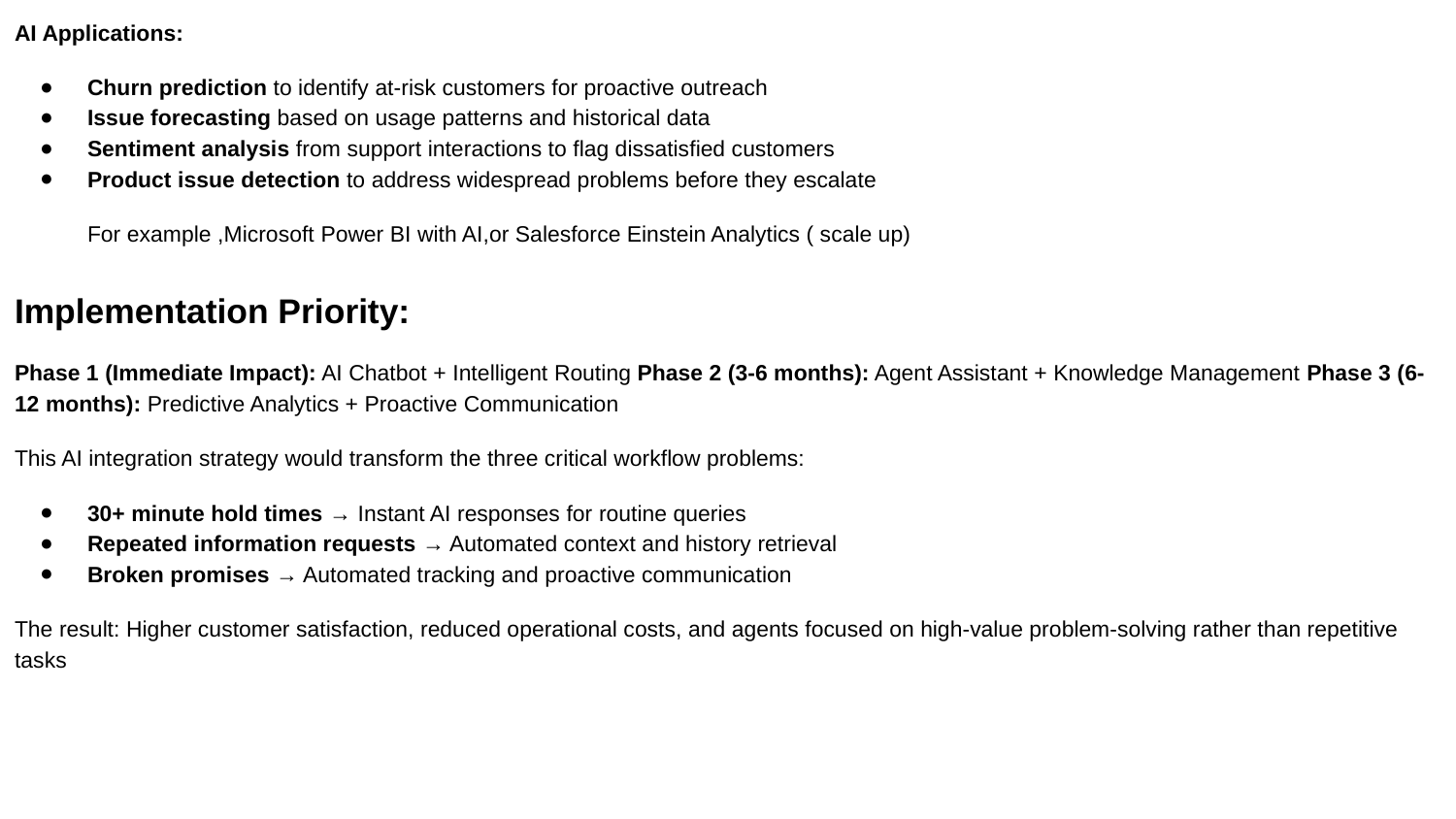

AI Applications:
Churn prediction to identify at-risk customers for proactive outreach
Issue forecasting based on usage patterns and historical data
Sentiment analysis from support interactions to flag dissatisfied customers
Product issue detection to address widespread problems before they escalate
For example ,Microsoft Power BI with AI,or Salesforce Einstein Analytics ( scale up)
Implementation Priority:
Phase 1 (Immediate Impact): AI Chatbot + Intelligent Routing Phase 2 (3-6 months): Agent Assistant + Knowledge Management Phase 3 (6-12 months): Predictive Analytics + Proactive Communication
This AI integration strategy would transform the three critical workflow problems:
30+ minute hold times → Instant AI responses for routine queries
Repeated information requests → Automated context and history retrieval
Broken promises → Automated tracking and proactive communication
The result: Higher customer satisfaction, reduced operational costs, and agents focused on high-value problem-solving rather than repetitive tasks